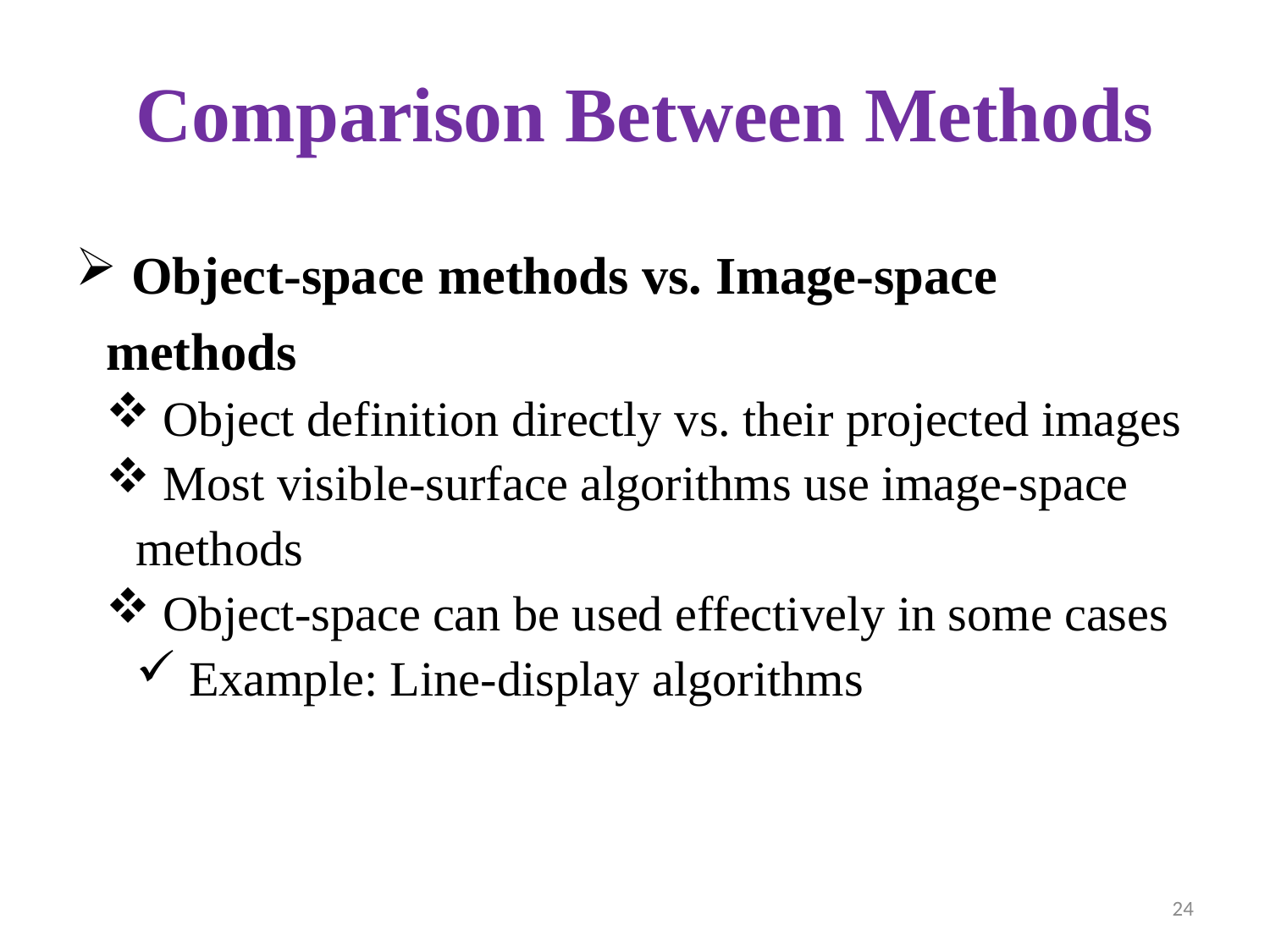

Comparison Between Methods
 Object-space methods vs. Image-space methods
 Object definition directly vs. their projected images
 Most visible-surface algorithms use image-space methods
 Object-space can be used effectively in some cases
 Example: Line-display algorithms
24